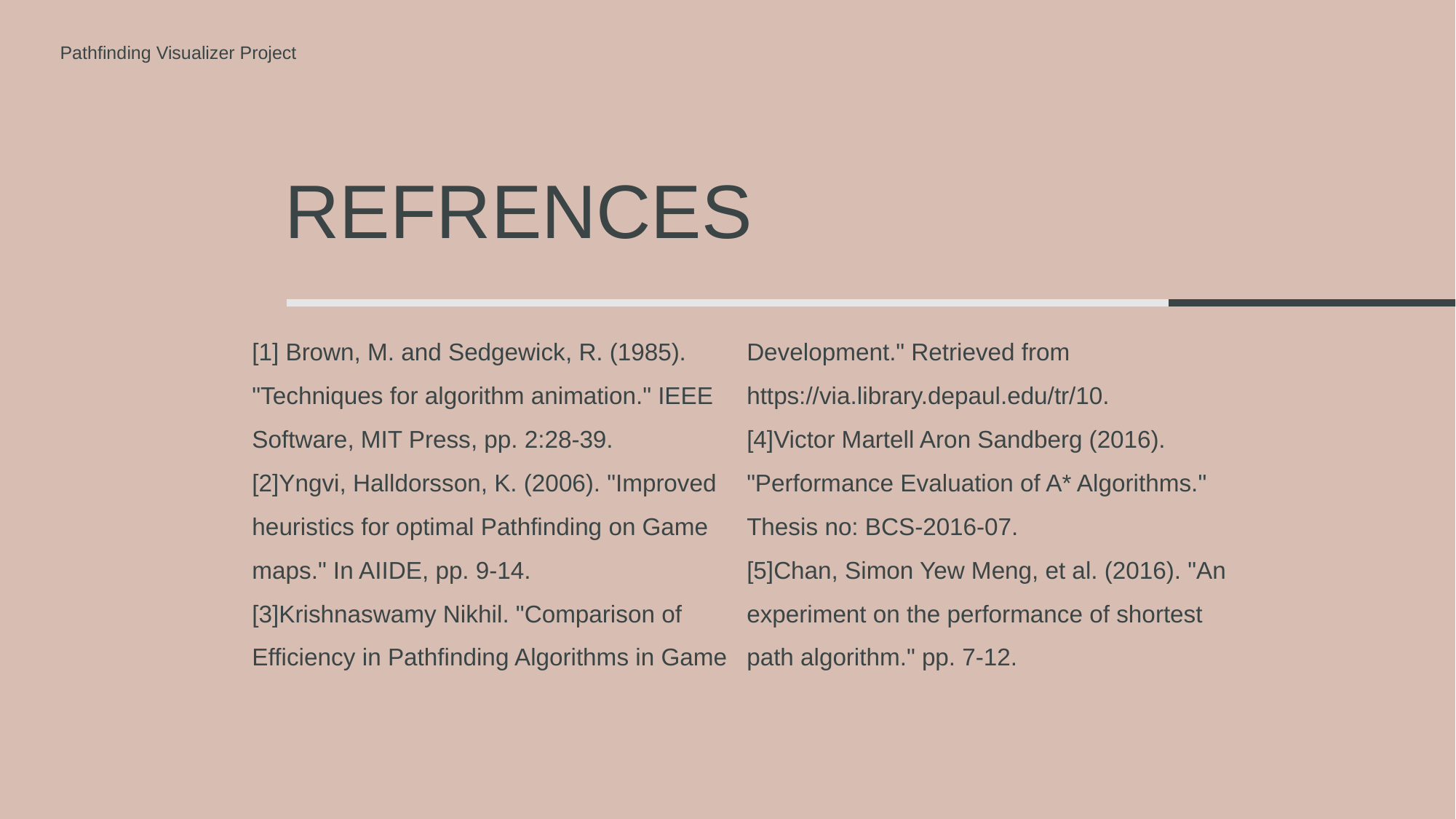

Pathfinding Visualizer Project
# Refrences
[1] Brown, M. and Sedgewick, R. (1985). "Techniques for algorithm animation." IEEE Software, MIT Press, pp. 2:28-39.
[2]Yngvi, Halldorsson, K. (2006). "Improved heuristics for optimal Pathfinding on Game maps." In AIIDE, pp. 9-14.
[3]Krishnaswamy Nikhil. "Comparison of Efficiency in Pathfinding Algorithms in Game Development." Retrieved from https://via.library.depaul.edu/tr/10.
[4]Victor Martell Aron Sandberg (2016). "Performance Evaluation of A* Algorithms." Thesis no: BCS-2016-07.
[5]Chan, Simon Yew Meng, et al. (2016). "An experiment on the performance of shortest path algorithm." pp. 7-12.